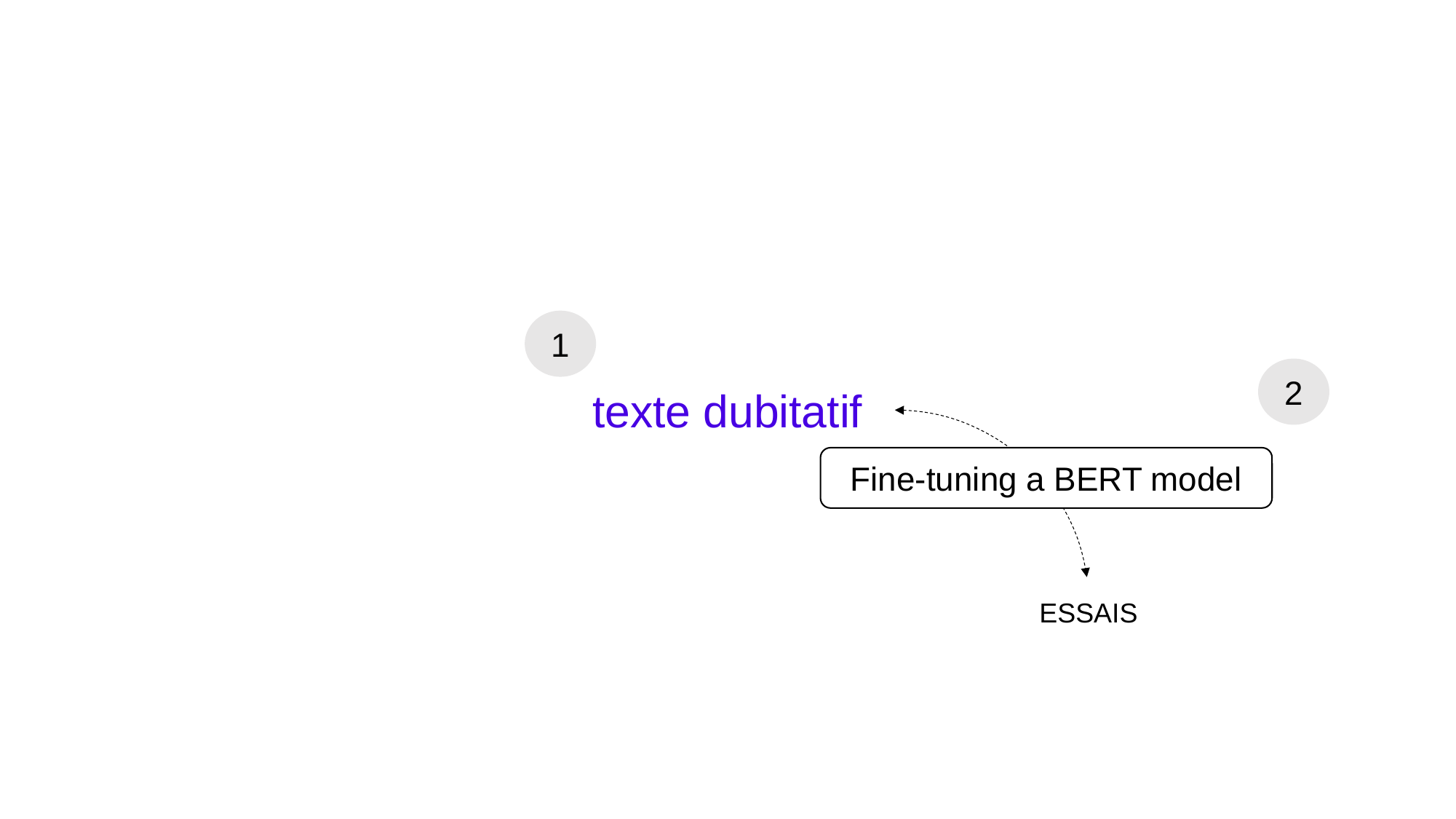

1
2
texte dubitatif

ESSAIS
Fine-tuning a BERT model